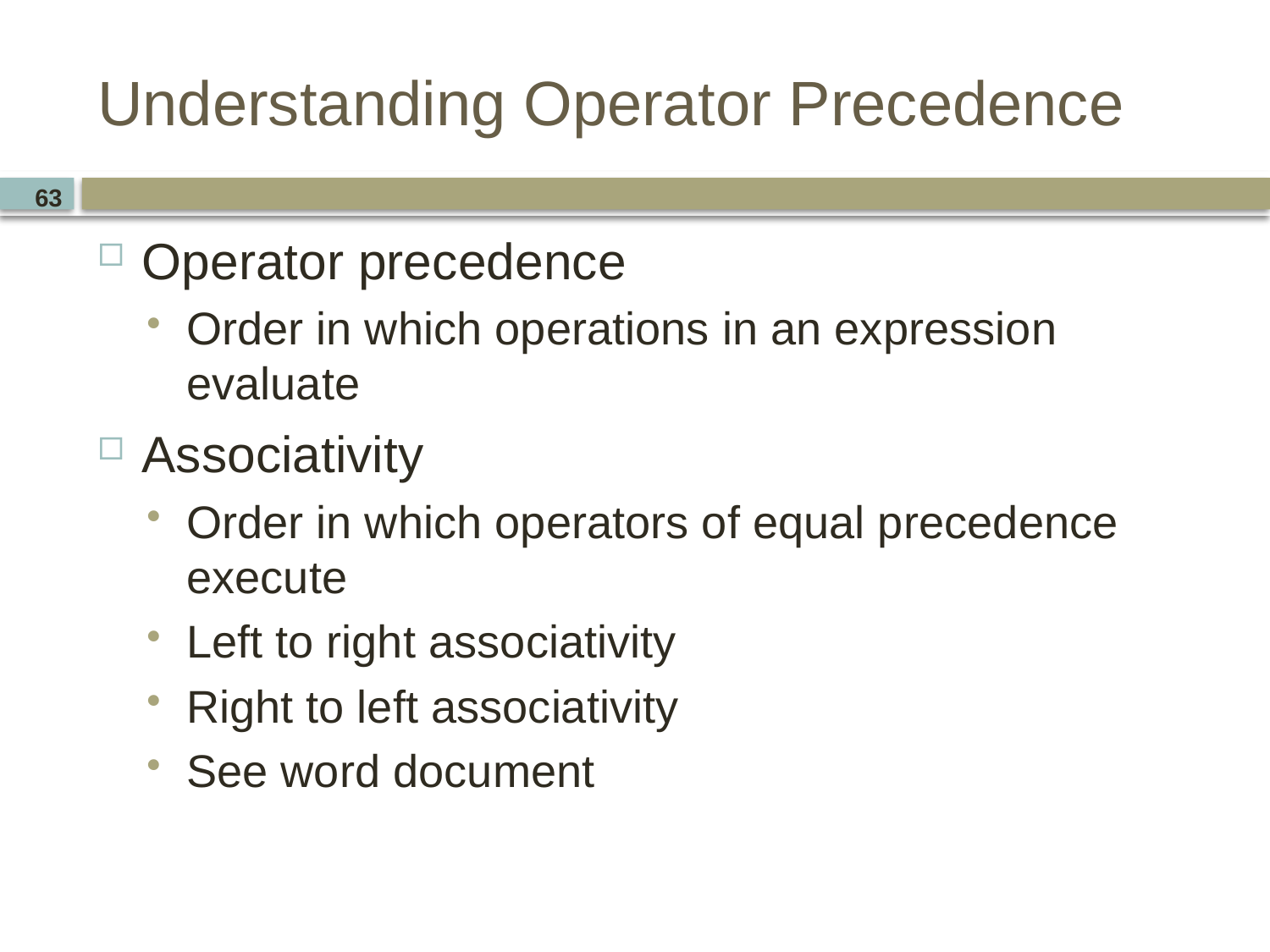

# Understanding Operator Precedence
63
Operator precedence
Order in which operations in an expression evaluate
Associativity
Order in which operators of equal precedence execute
Left to right associativity
Right to left associativity
See word document